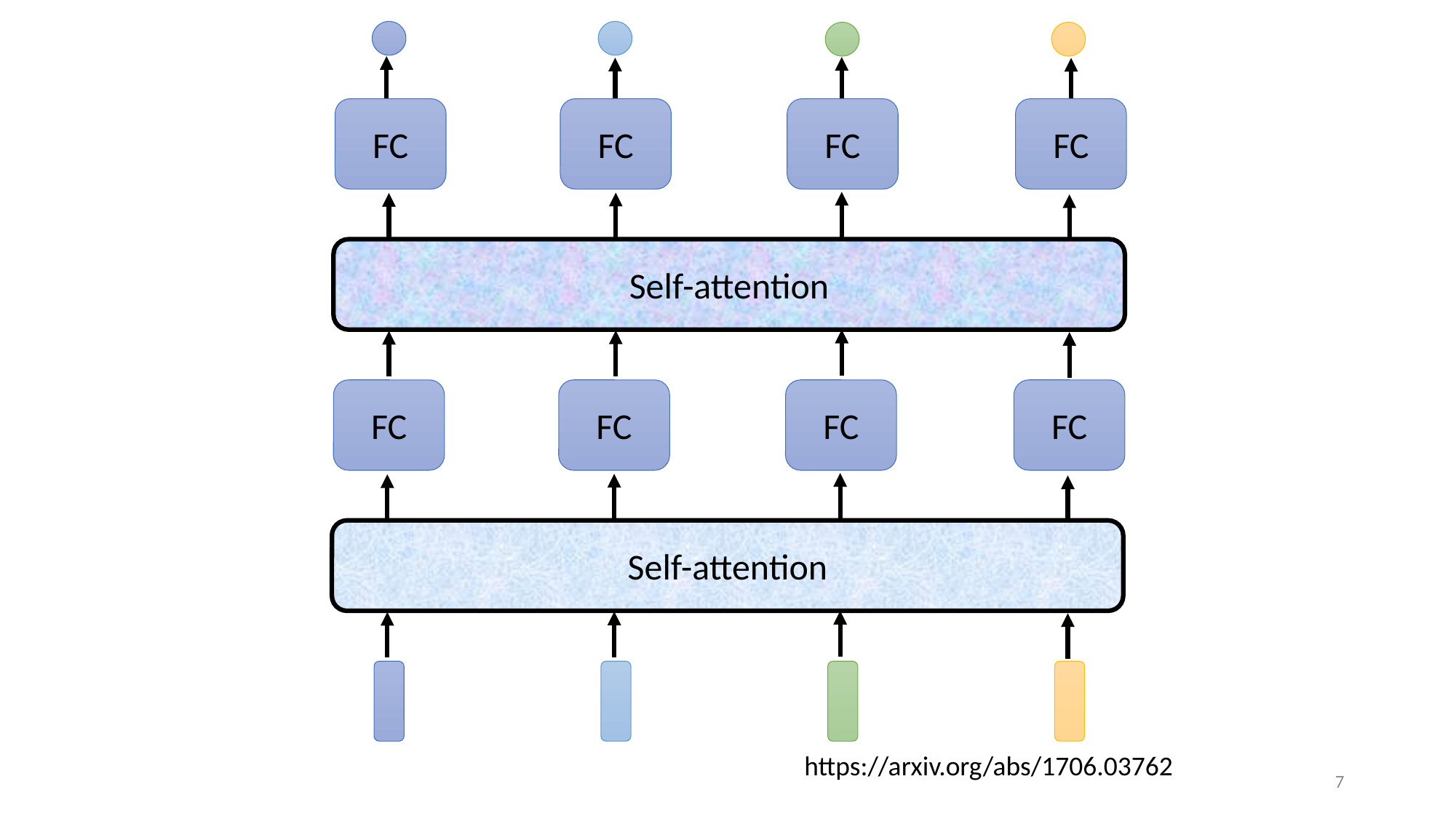

FC
FC
FC
FC
Self-attention
FC
FC
FC
FC
Self-attention

https://arxiv.org/abs/1706.03762
7